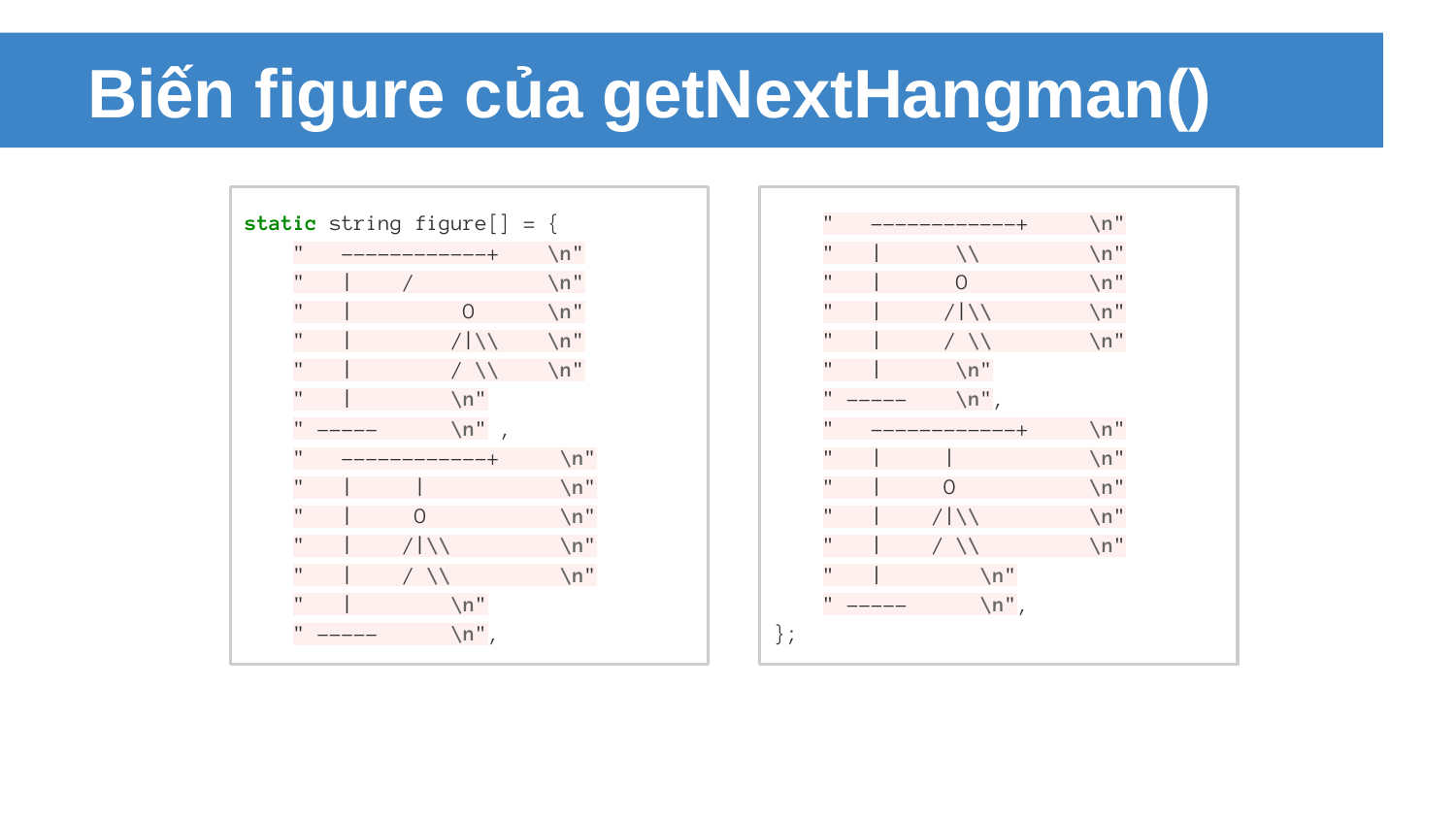

# Biến figure của getNextHangman()

static string figure[] = {
    "   ------------+    \n"
    "   |    /           \n"
    "   |         O      \n"
    "   |        /|\\    \n"
    "   |        / \\    \n"
    "   |        \n"
    " -----      \n" ,
    "   ------------+     \n"
    "   |     |           \n"
    "   |     O           \n"
    "   |    /|\\         \n"
    "   |    / \\         \n"
    "   |        \n"
    " -----      \n",
    "   ------------+     \n"
    "   |      \\         \n"
    "   |      O          \n"
    "   |     /|\\        \n"
    "   |     / \\        \n"
    "   |      \n"
    " -----    \n",
    "   ------------+     \n"
    "   |     |           \n"
    "   |     O           \n"
    "   |    /|\\         \n"
    "   |    / \\         \n"
    "   |        \n"
    " -----      \n",
};